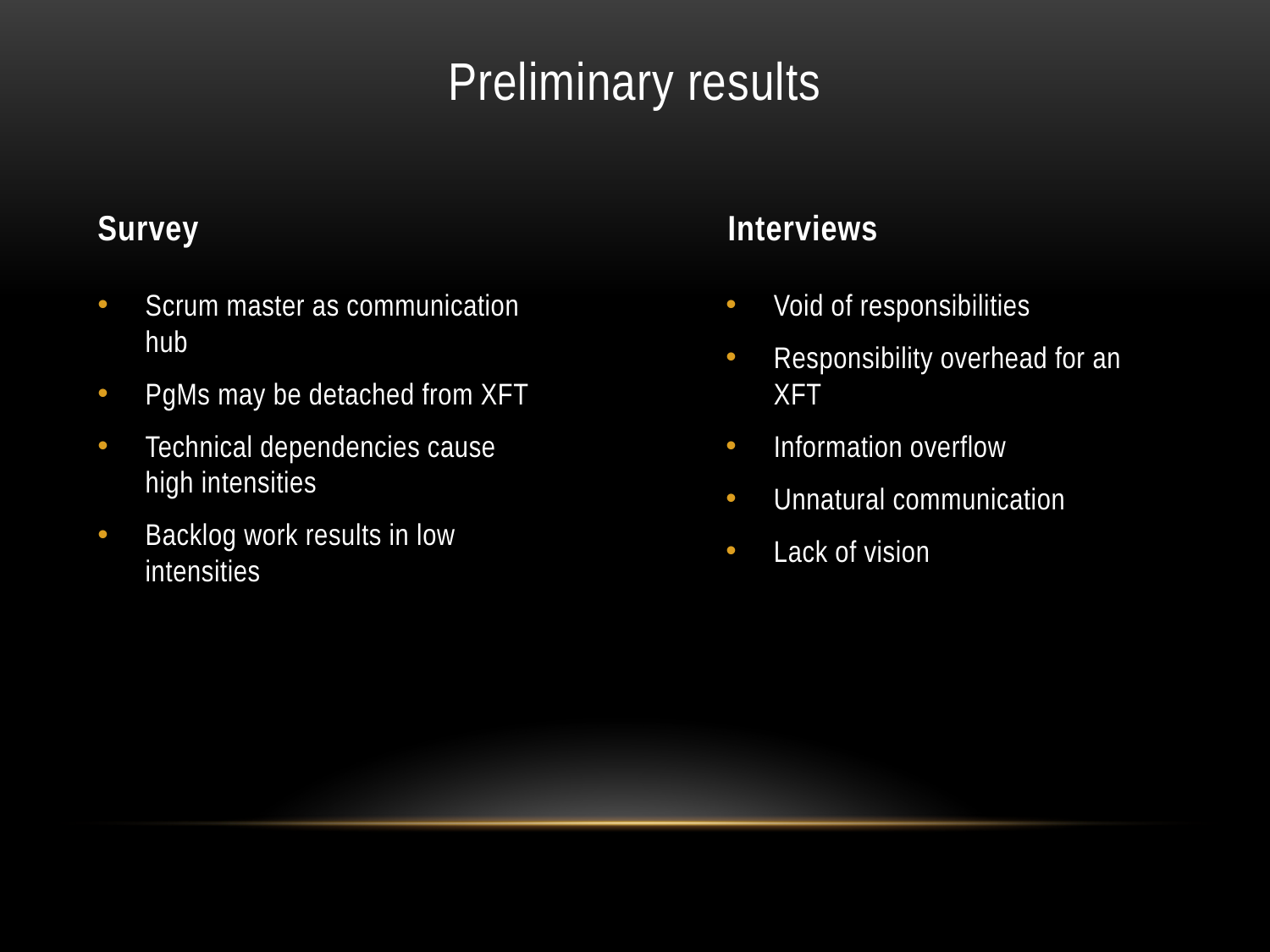

# Preliminary results
Survey
Interviews
Scrum master as communication hub
PgMs may be detached from XFT
Technical dependencies cause high intensities
Backlog work results in low intensities
Void of responsibilities
Responsibility overhead for an XFT
Information overflow
Unnatural communication
Lack of vision